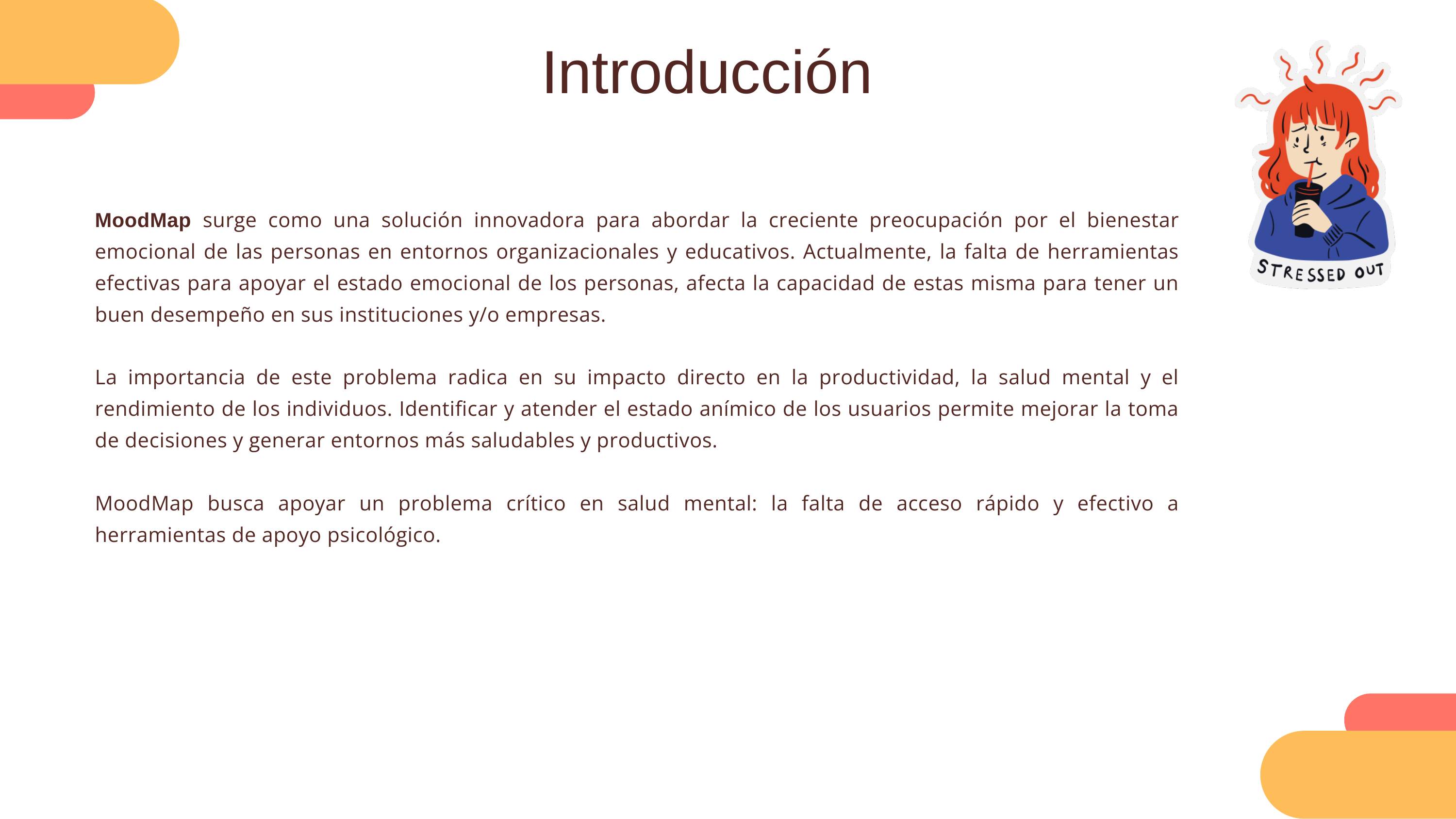

Introducción

MoodMap surge como una solución innovadora para abordar la creciente preocupación por el bienestar emocional de las personas en entornos organizacionales y educativos. Actualmente, la falta de herramientas efectivas para apoyar el estado emocional de los personas, afecta la capacidad de estas misma para tener un buen desempeño en sus instituciones y/o empresas.

La importancia de este problema radica en su impacto directo en la productividad, la salud mental y el rendimiento de los individuos. Identificar y atender el estado anímico de los usuarios permite mejorar la toma de decisiones y generar entornos más saludables y productivos.

MoodMap busca apoyar un problema crítico en salud mental: la falta de acceso rápido y efectivo a herramientas de apoyo psicológico.